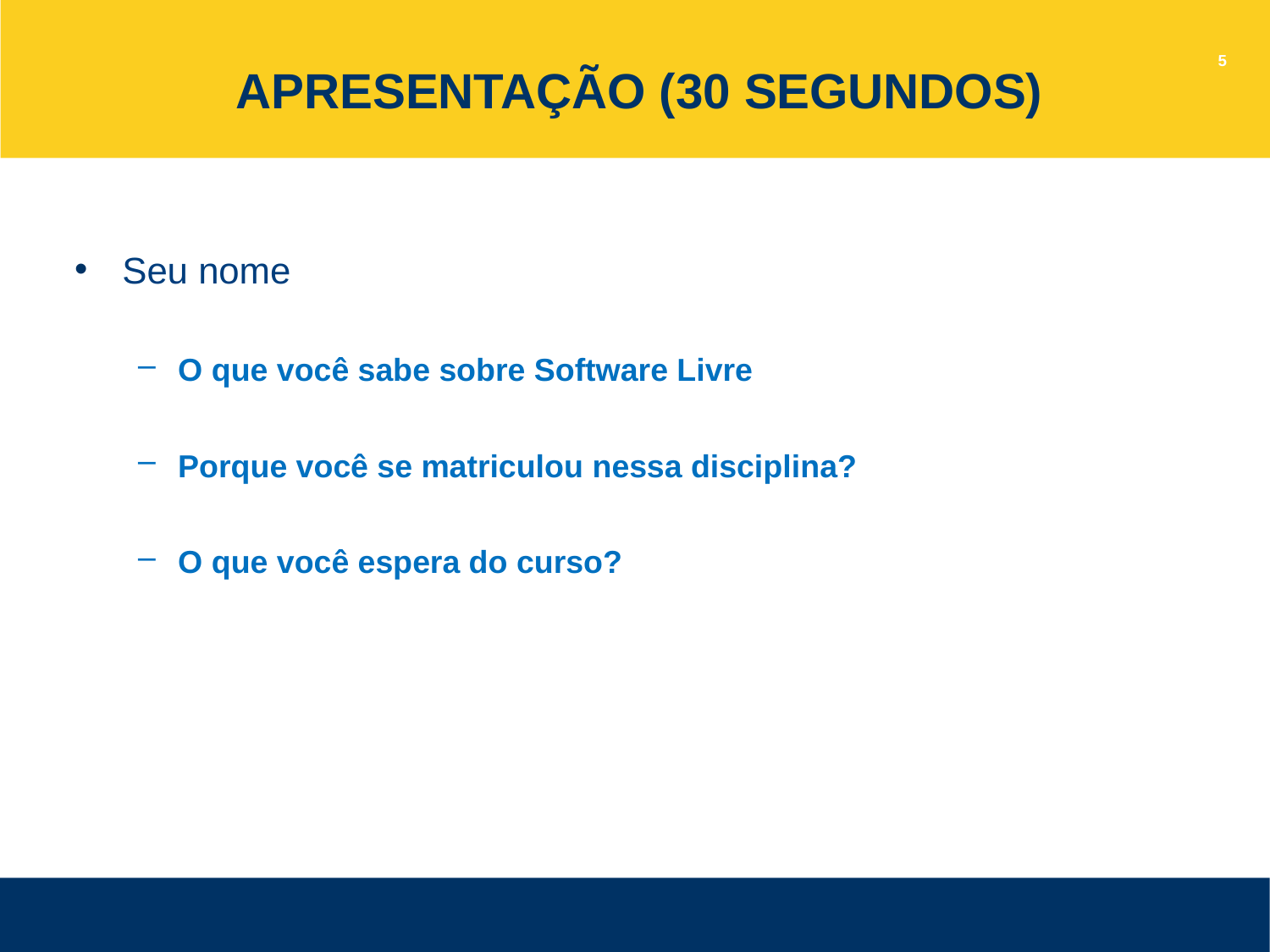

# Apresentação (30 Segundos)
5

Seu nome

O que você sabe sobre Software Livre

Porque você se matriculou nessa disciplina?

O que você espera do curso?